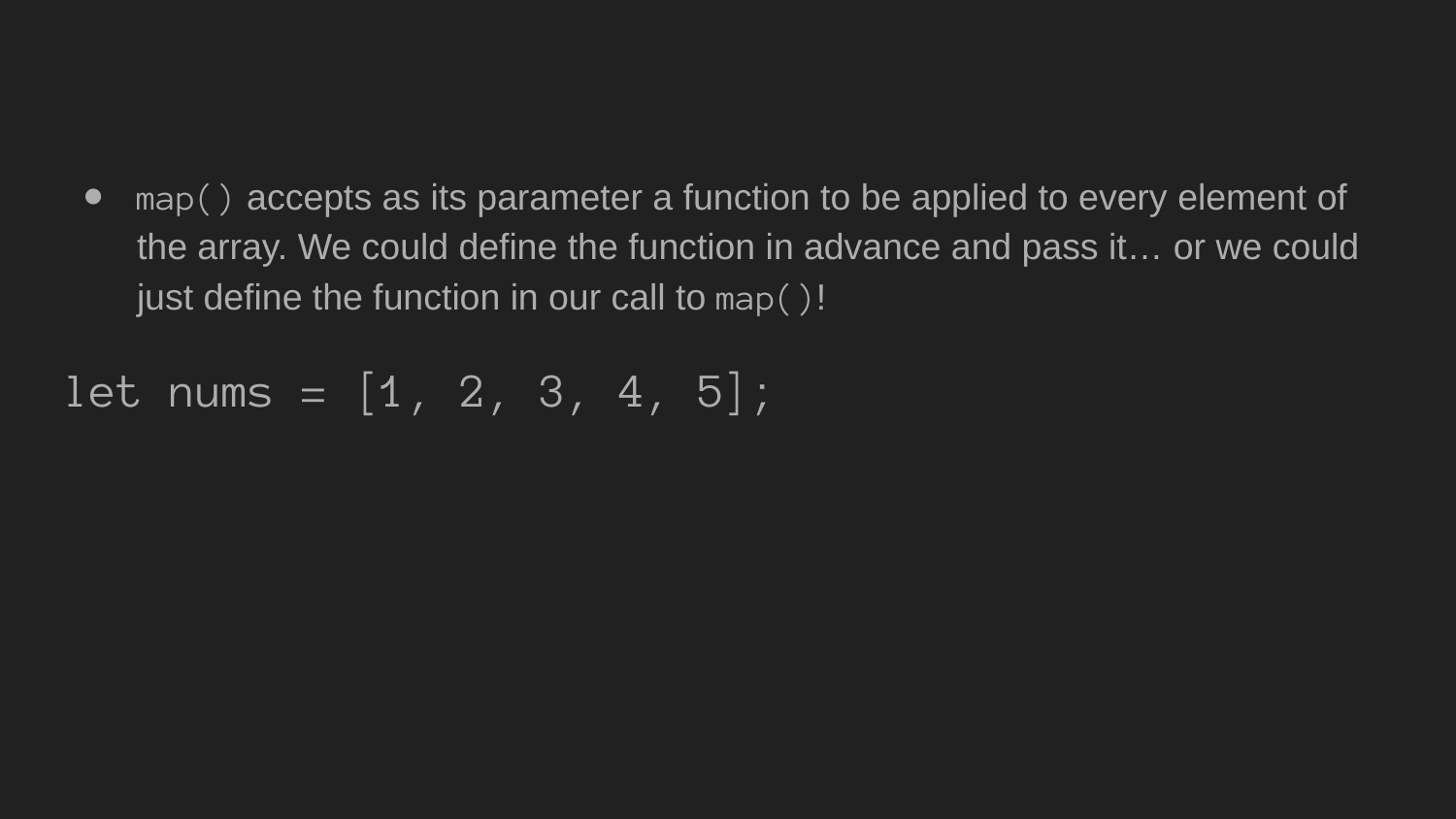

map() accepts as its parameter a function to be applied to every element of the array. We could define the function in advance and pass it… or we could just define the function in our call to map()!
let nums = [1, 2, 3, 4, 5];